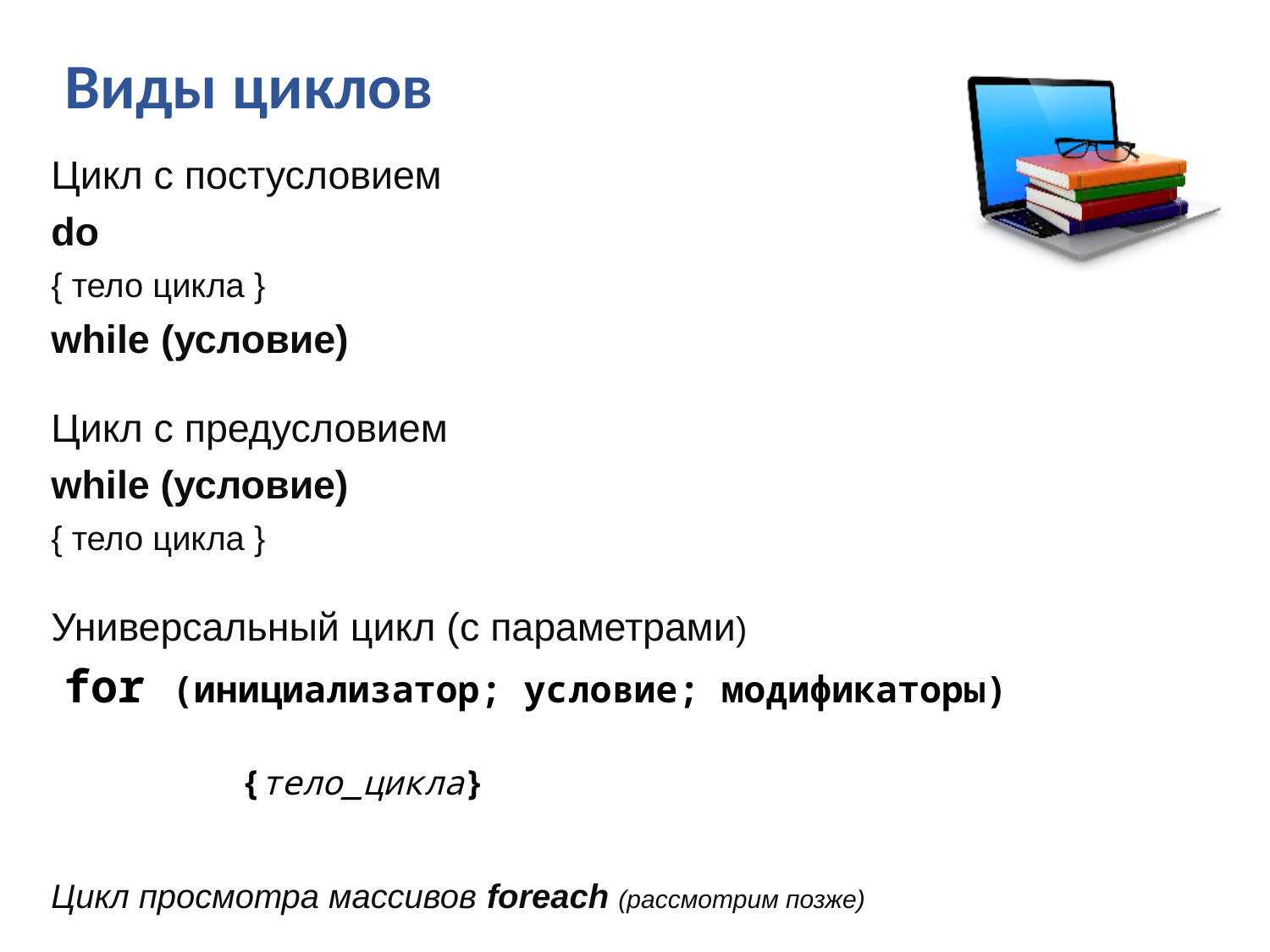

# Виды циклов
Цикл с постусловием
do
{ тело цикла }
while (условие)

Цикл с предусловием
while (условие)
{ тело цикла }

Универсальный цикл (с параметрами)
 for (инициализатор; условие; модификаторы)
    {тело_цикла}

Цикл просмотра массивов foreach (рассмотрим позже)